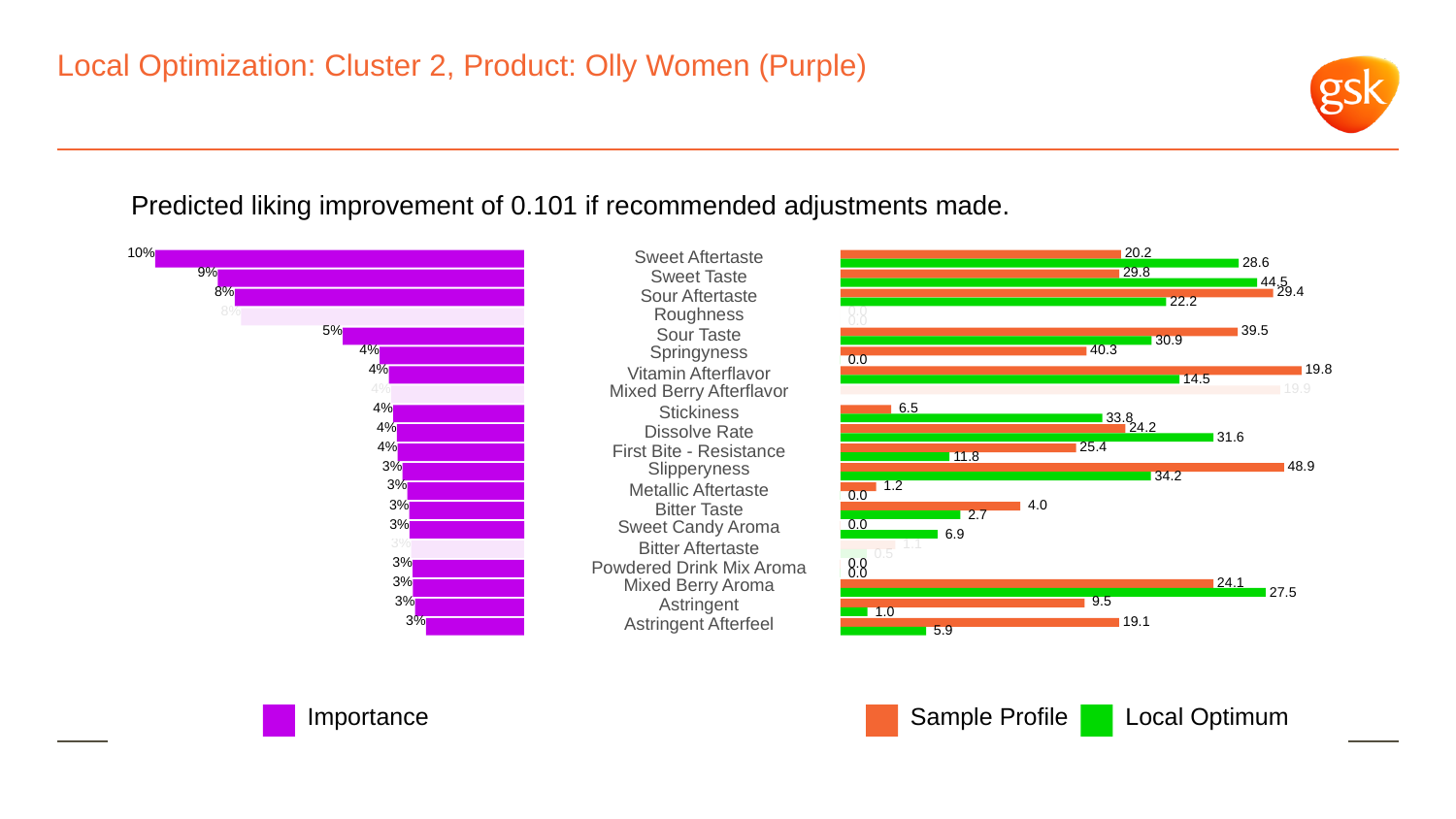

# Local Optimization: Cluster 2, Product: Olly Women (Purple)

Predicted liking improvement of 0.101 if recommended adjustments made.

10%
 20.2

Sweet Aftertaste
 28.6

9%
 29.8

Sweet Taste
 44.5

8%
 29.4

Sour Aftertaste
 22.2

8%
Roughness
  0.0

  0.0

5%
 39.5

Sour Taste
 30.9

4%
Springyness
 40.3

  0.0

4%
 19.8

Vitamin Afterflavor
 14.5

4%
Mixed Berry Afterflavor
 19.9

4%
  6.5

Stickiness
 33.8

4%
 24.2

Dissolve Rate
 31.6

4%
 25.4

First Bite - Resistance
 11.8

3%
Slipperyness
 48.9

 34.2

3%
  1.2

Metallic Aftertaste
  0.0

3%
  4.0

Bitter Taste
  2.7

3%
Sweet Candy Aroma
  0.0

  6.9

3%
  1.1

Bitter Aftertaste
  0.5

3%
  0.0

Powdered Drink Mix Aroma
  0.0

3%
Mixed Berry Aroma
 24.1

 27.5

3%
Astringent
  9.5

  1.0

3%
Astringent Afterfeel
 19.1

  5.9

Local Optimum
Sample Profile
Importance